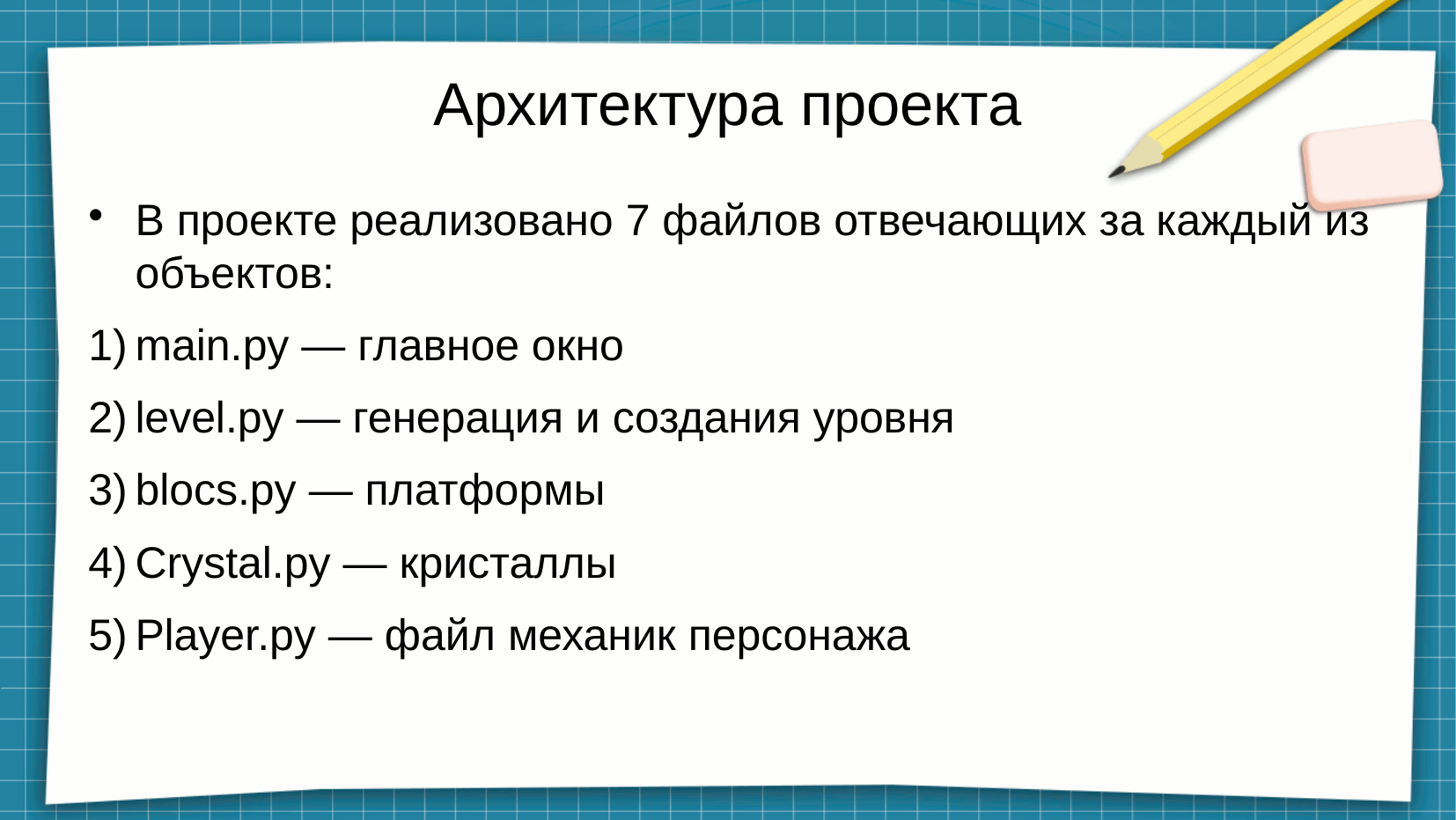

# Архитектура проекта
В проекте реализовано 7 файлов отвечающих за каждый из объектов:
main.py — главное окно
level.py — генерация и создания уровня
blocs.py — платформы
Crystal.py — кристаллы
Player.py — файл механик персонажа